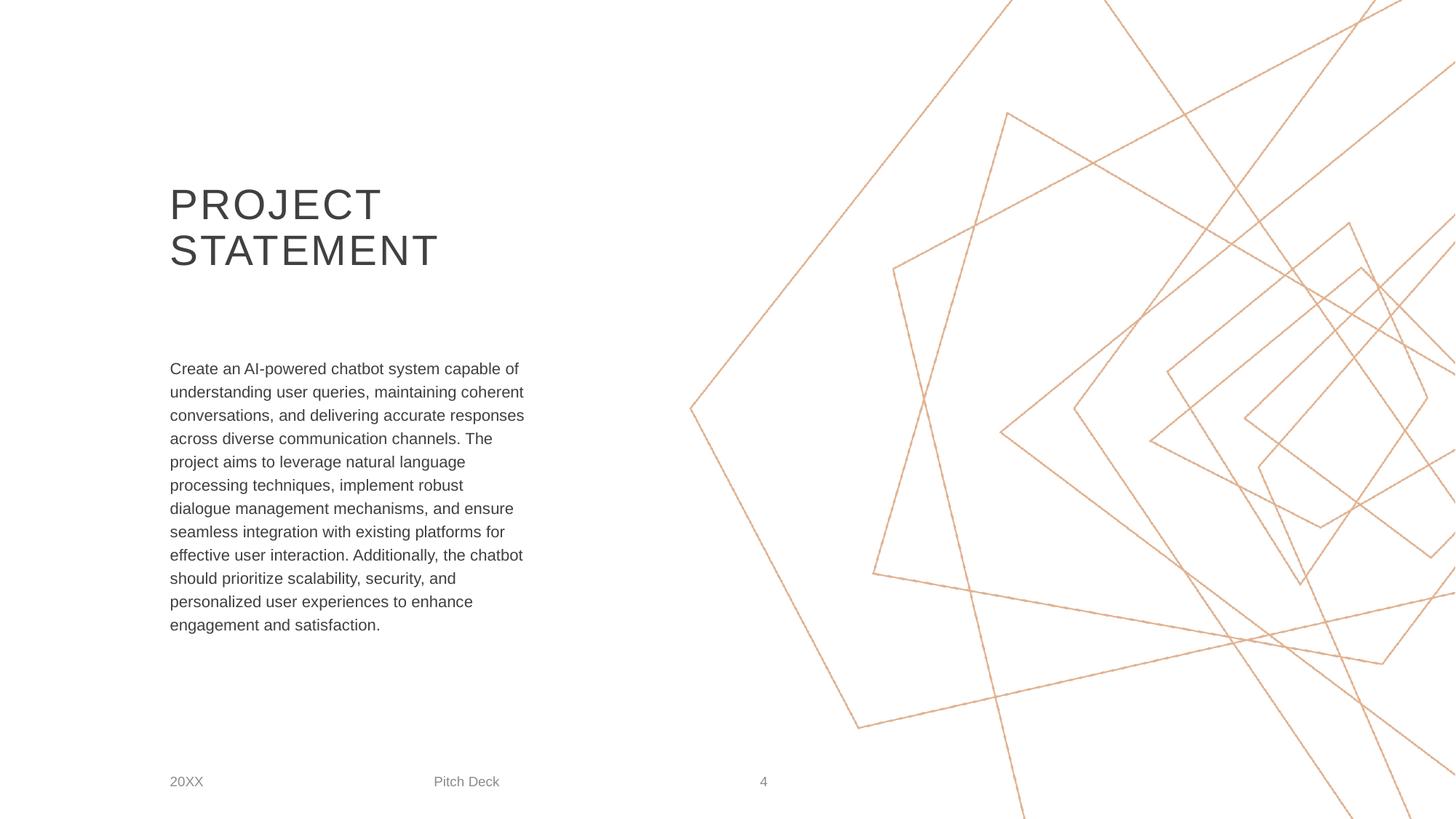

# PROJECT STATEMENT
Create an AI-powered chatbot system capable of understanding user queries, maintaining coherent conversations, and delivering accurate responses across diverse communication channels. The project aims to leverage natural language processing techniques, implement robust dialogue management mechanisms, and ensure seamless integration with existing platforms for effective user interaction. Additionally, the chatbot should prioritize scalability, security, and personalized user experiences to enhance engagement and satisfaction.
Pitch Deck
20XX
4